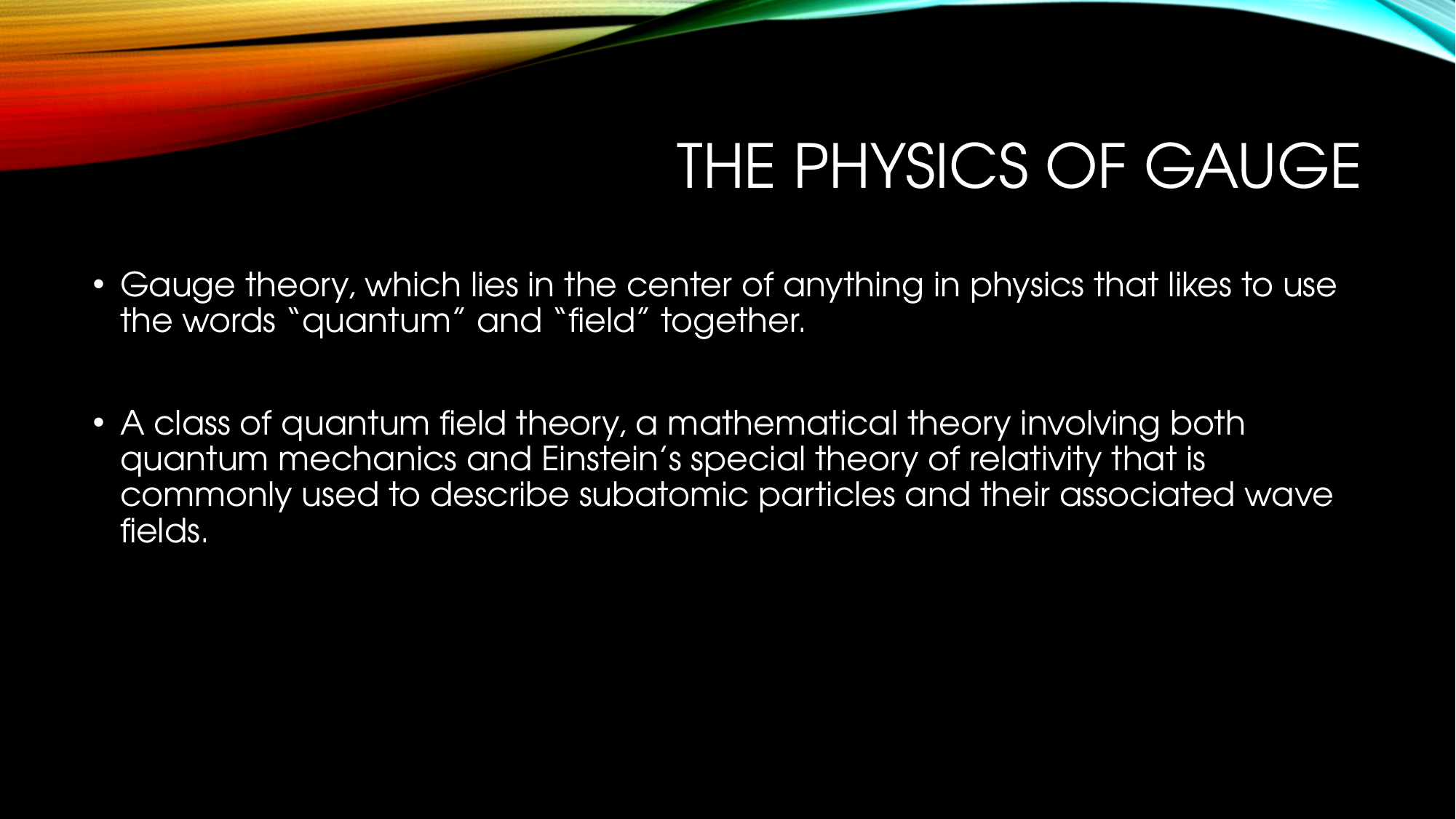

# The physics of gauge
Gauge theory, which lies in the center of anything in physics that likes to use the words “quantum” and “field” together.

A class of quantum field theory, a mathematical theory involving both quantum mechanics and Einstein’s special theory of relativity that is commonly used to describe subatomic particles and their associated wave fields.